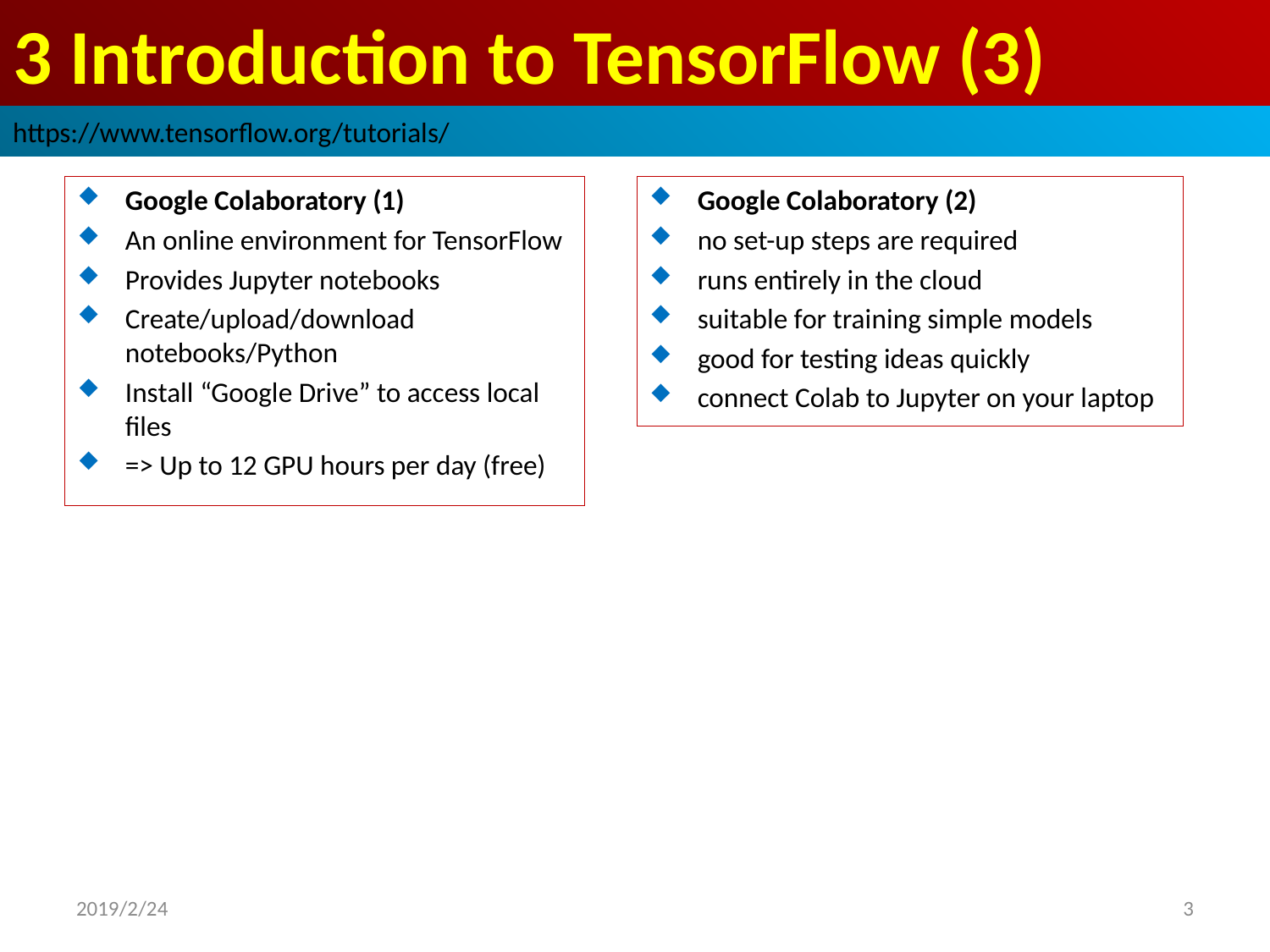

# 3 Introduction to TensorFlow (3)
https://www.tensorflow.org/tutorials/
Google Colaboratory (1)
An online environment for TensorFlow
Provides Jupyter notebooks
Create/upload/download notebooks/Python
Install “Google Drive” to access local files
=> Up to 12 GPU hours per day (free)
Google Colaboratory (2)
no set-up steps are required
runs entirely in the cloud
suitable for training simple models
good for testing ideas quickly
connect Colab to Jupyter on your laptop
2019/2/24
3